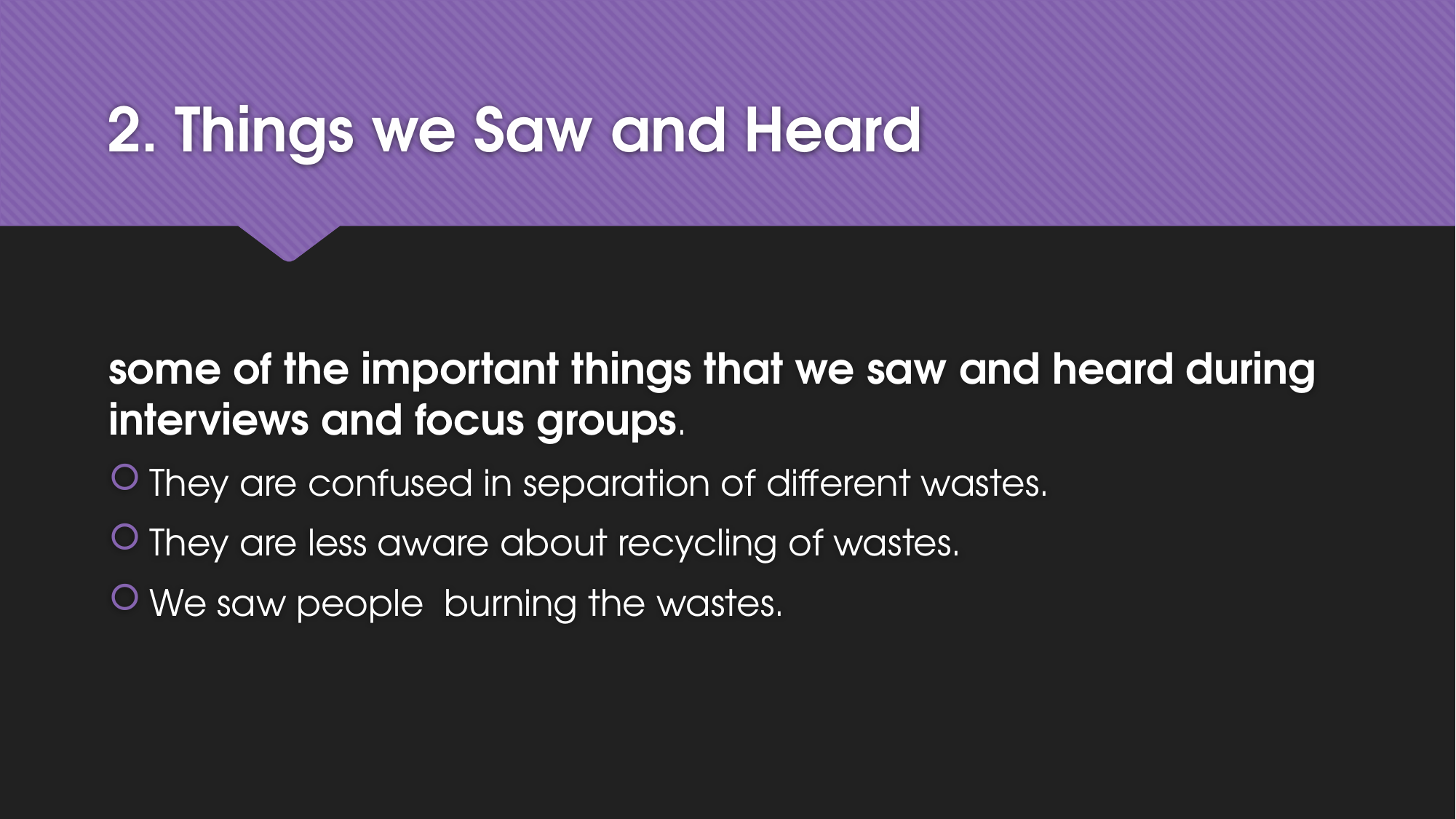

# 2. Things we Saw and Heard
some of the important things that we saw and heard during interviews and focus groups.
They are confused in separation of different wastes.
They are less aware about recycling of wastes.
We saw people  burning the wastes.